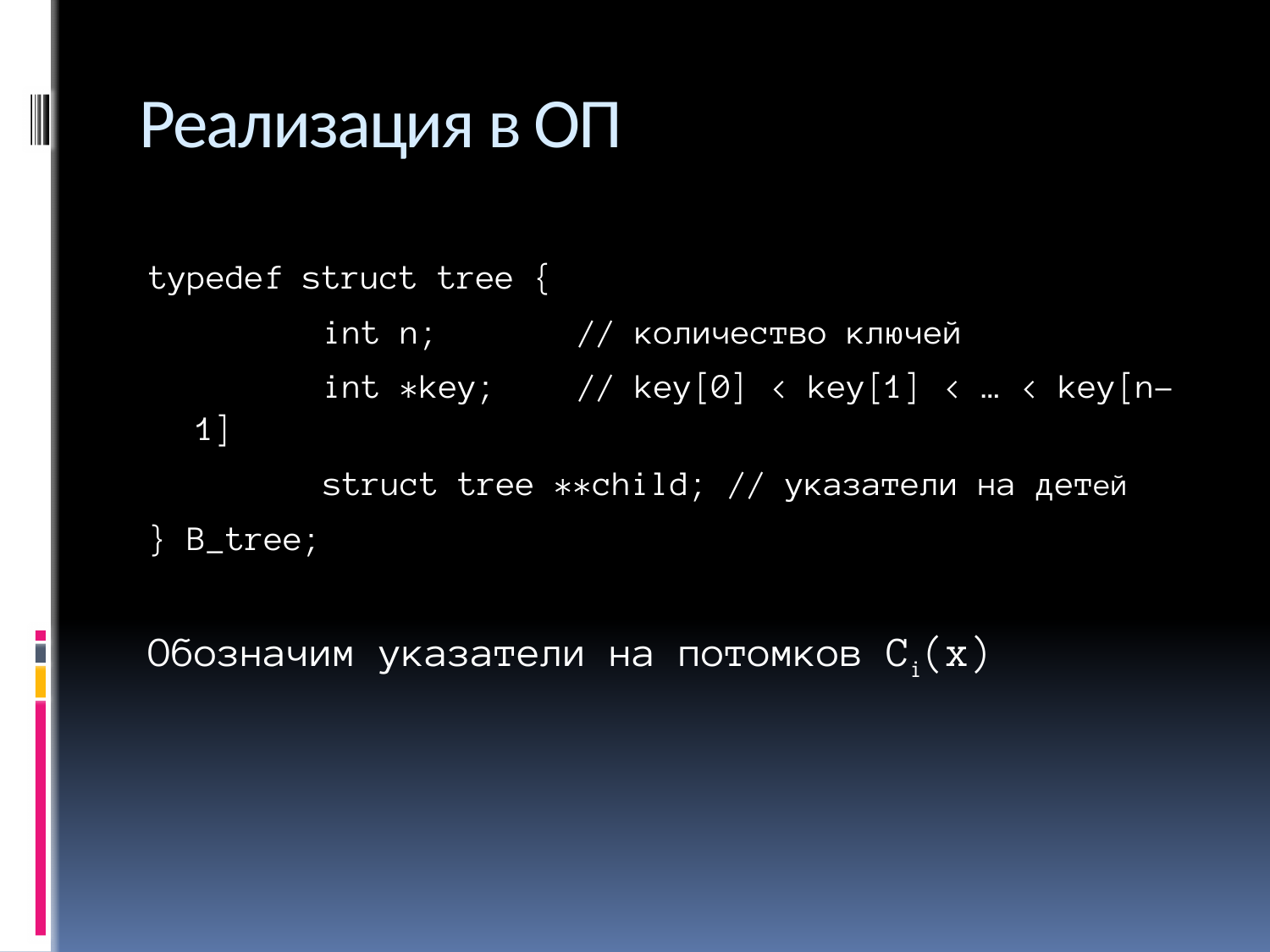

# Реализация в ОП
typedef struct tree {
		int n; 	// количество ключей
		int *key; 	// key[0] < key[1] < … < key[n-1]
		struct tree **child; // указатели на детей
} B_tree;

Обозначим указатели на потомков Ci(x)